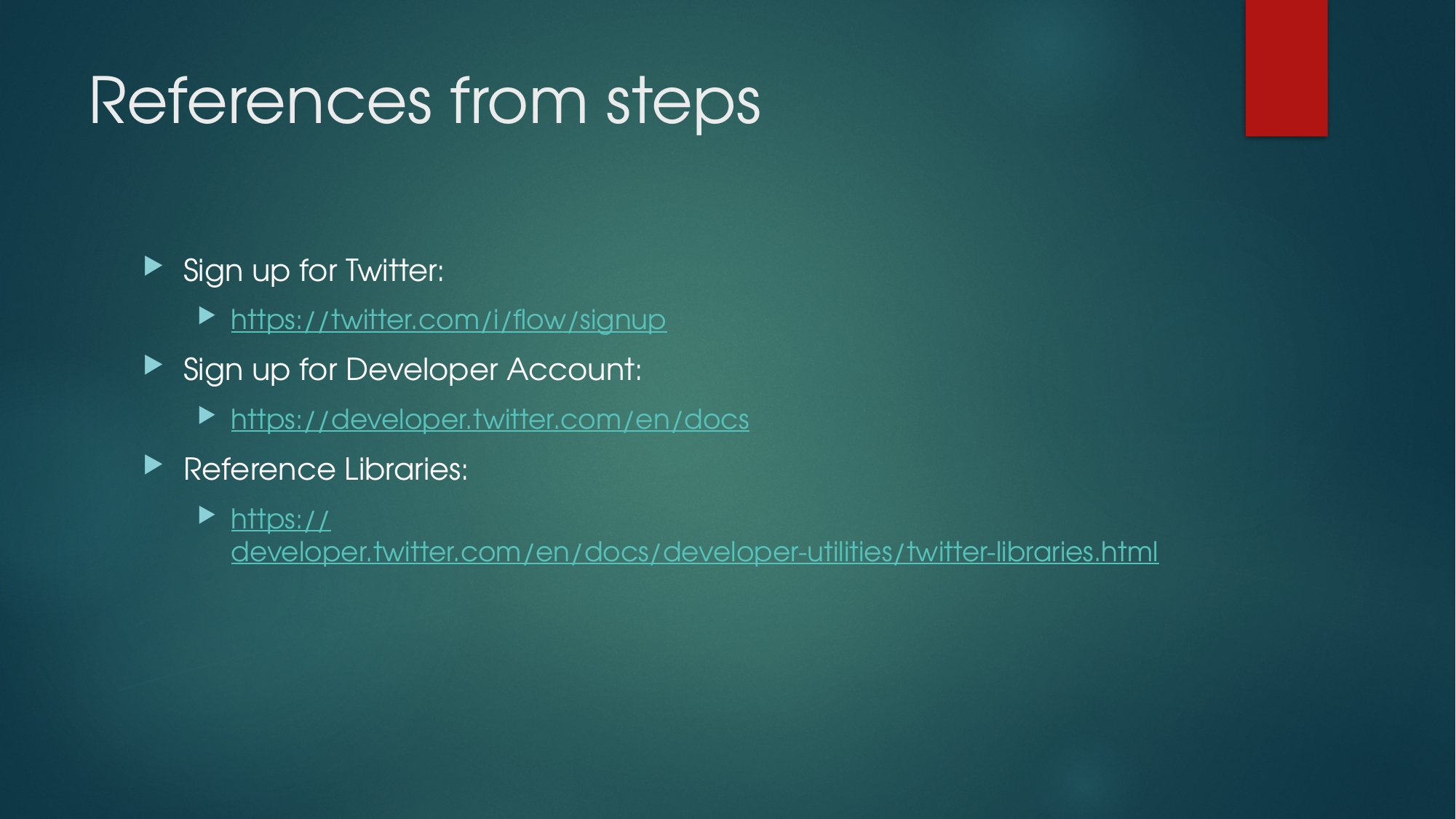

# References from steps
Sign up for Twitter:
https://twitter.com/i/flow/signup
Sign up for Developer Account:
https://developer.twitter.com/en/docs
Reference Libraries:
https://developer.twitter.com/en/docs/developer-utilities/twitter-libraries.html